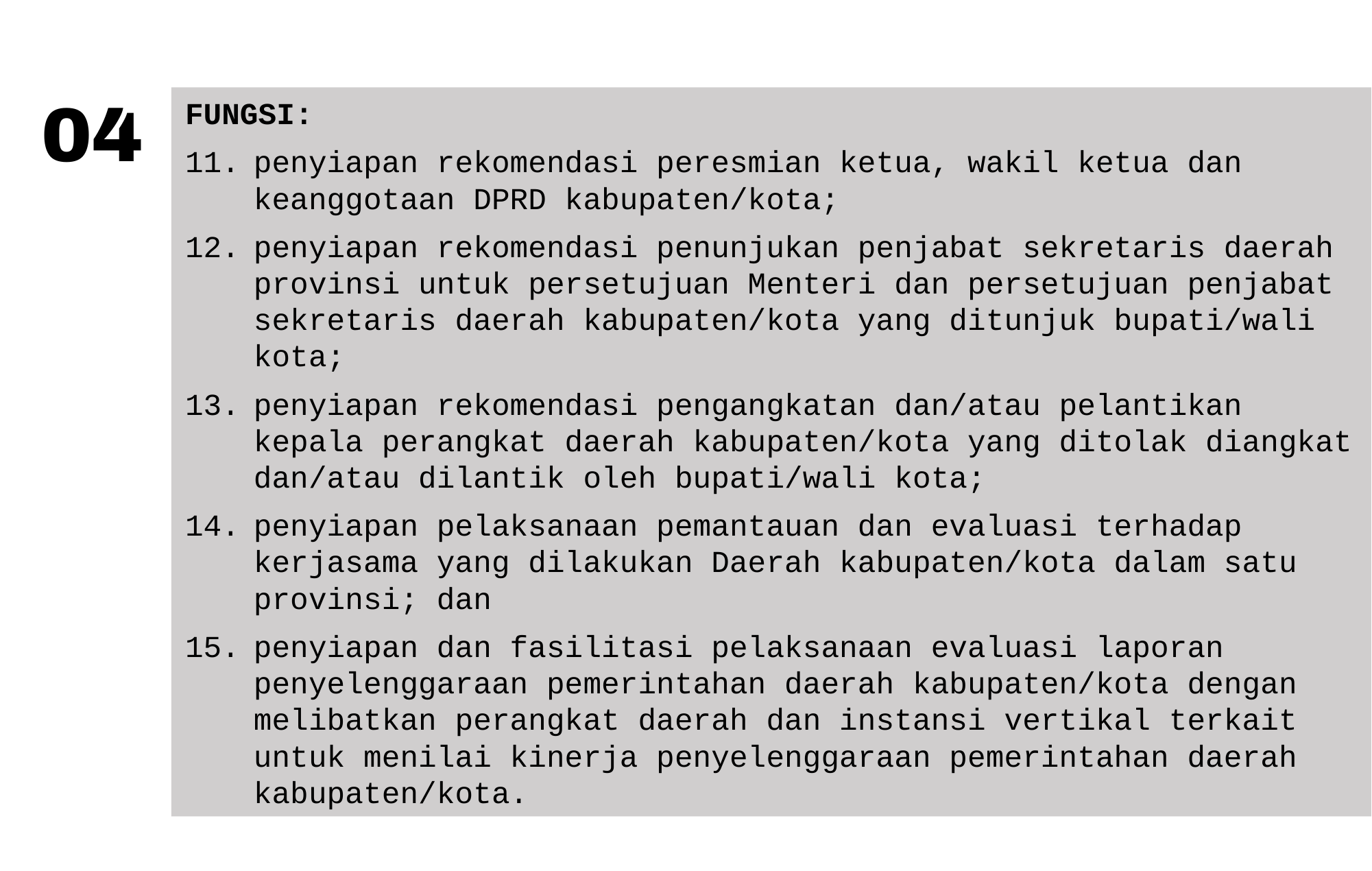

04
FUNGSI:
penyiapan rekomendasi peresmian ketua, wakil ketua dan keanggotaan DPRD kabupaten/kota;
penyiapan rekomendasi penunjukan penjabat sekretaris daerah provinsi untuk persetujuan Menteri dan persetujuan penjabat sekretaris daerah kabupaten/kota yang ditunjuk bupati/wali kota;
penyiapan rekomendasi pengangkatan dan/atau pelantikan kepala perangkat daerah kabupaten/kota yang ditolak diangkat dan/atau dilantik oleh bupati/wali kota;
penyiapan pelaksanaan pemantauan dan evaluasi terhadap kerjasama yang dilakukan Daerah kabupaten/kota dalam satu provinsi; dan
penyiapan dan fasilitasi pelaksanaan evaluasi laporan penyelenggaraan pemerintahan daerah kabupaten/kota dengan melibatkan perangkat daerah dan instansi vertikal terkait untuk menilai kinerja penyelenggaraan pemerintahan daerah kabupaten/kota.